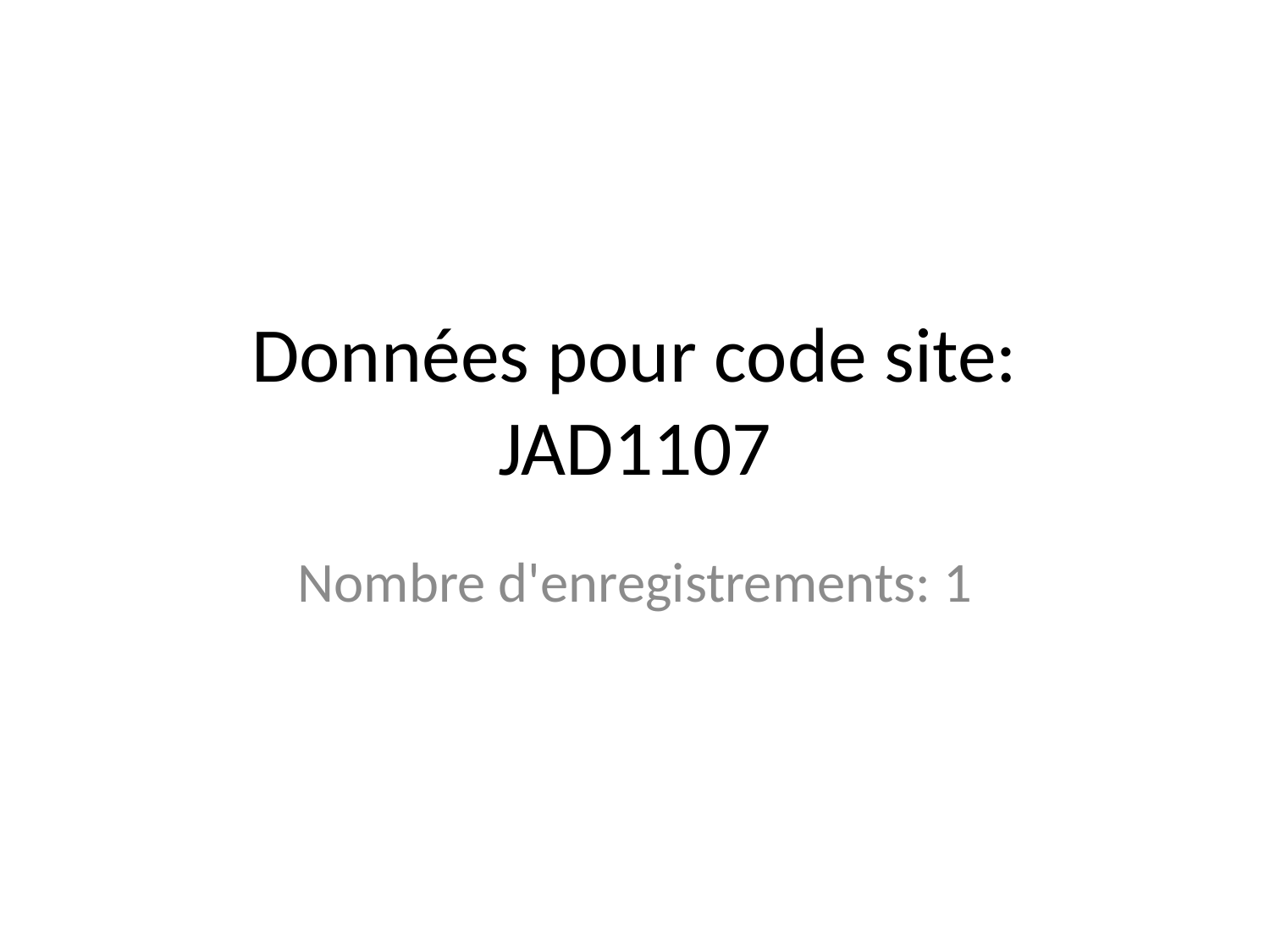

# Données pour code site: JAD1107
Nombre d'enregistrements: 1